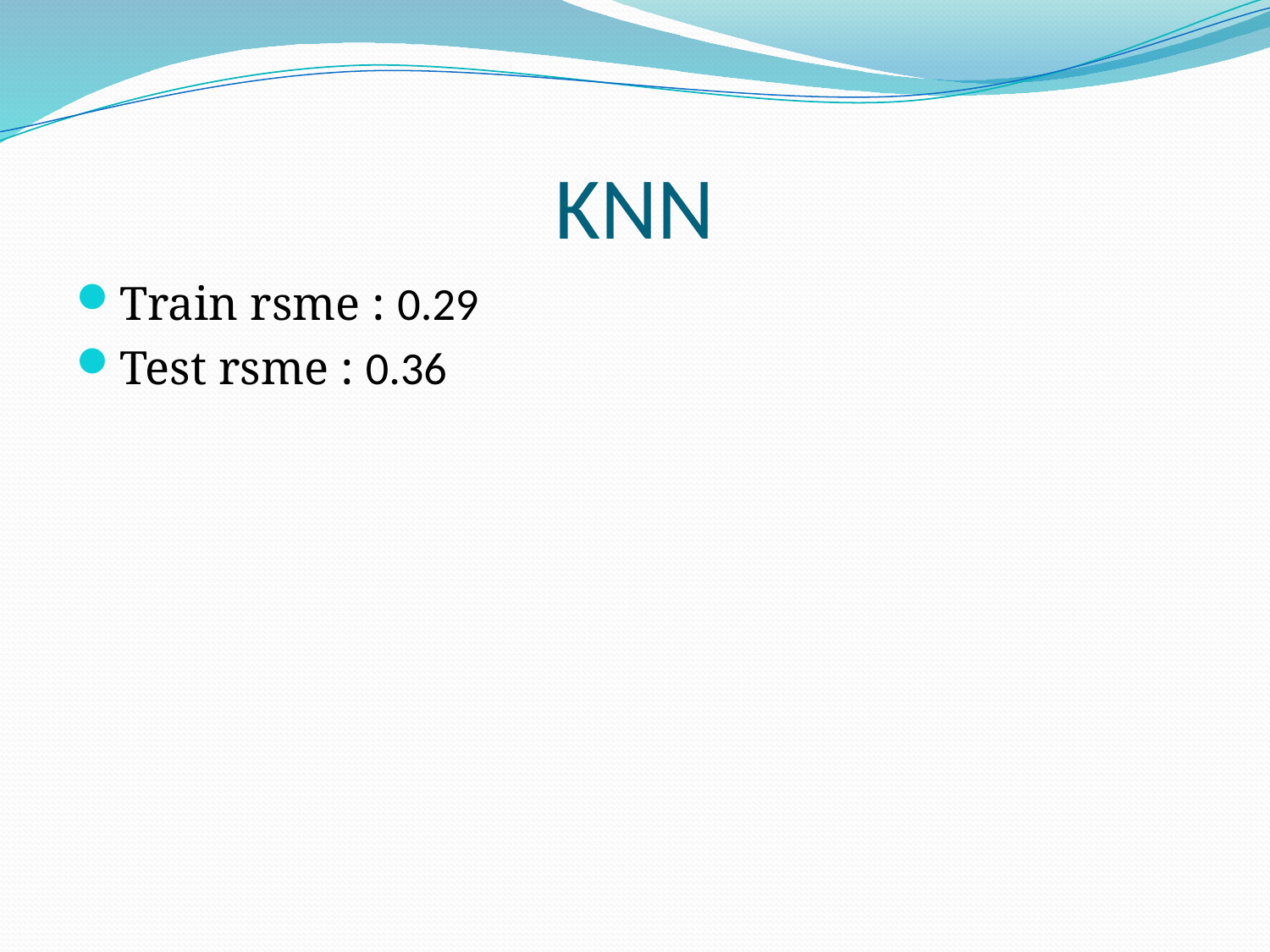

# KNN
Train rsme : 0.29
Test rsme : 0.36